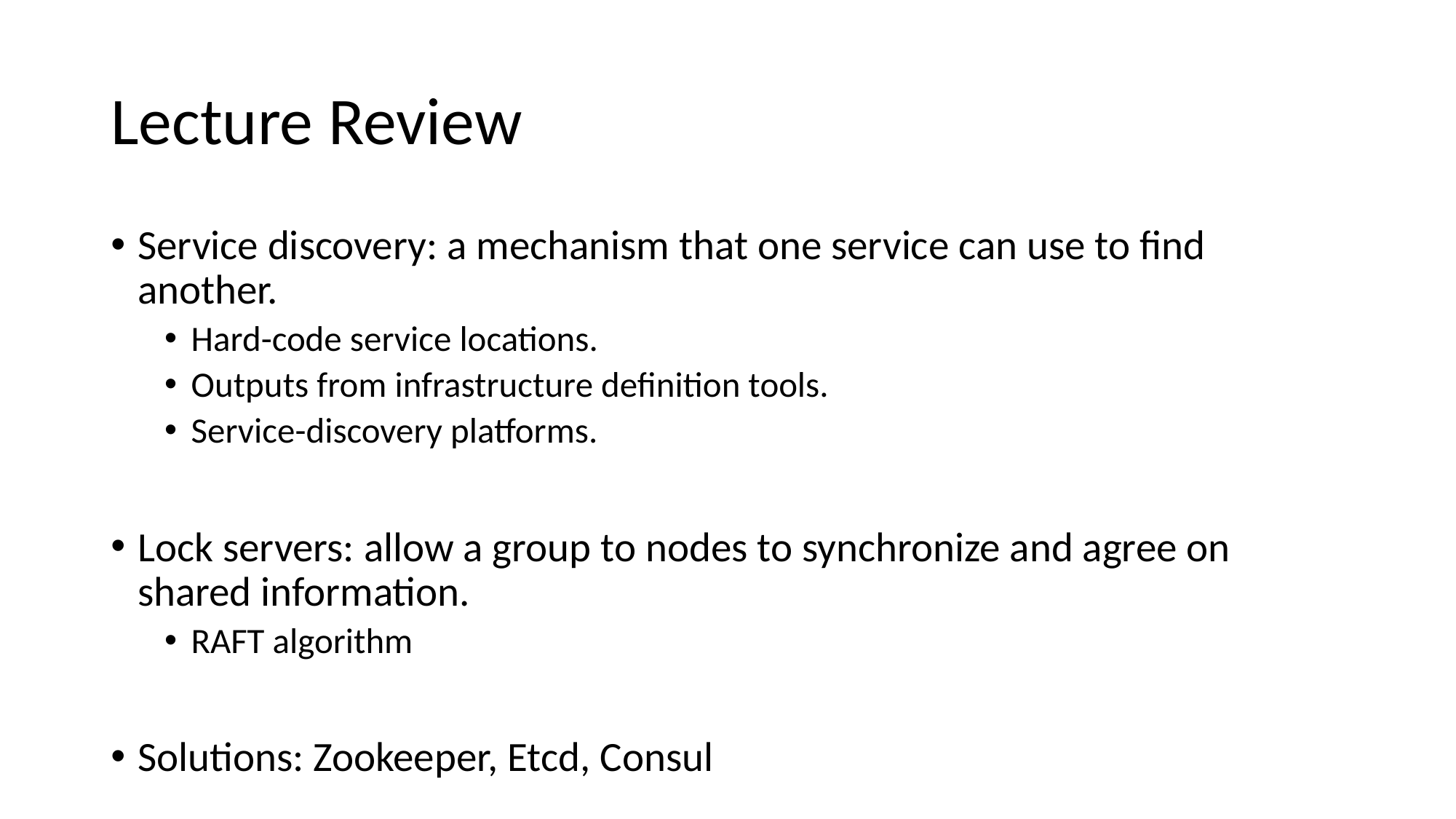

# Lecture Review
Service discovery: a mechanism that one service can use to find another.
Hard-code service locations.
Outputs from infrastructure definition tools.
Service-discovery platforms.

Lock servers: allow a group to nodes to synchronize and agree on shared information.
RAFT algorithm

Solutions: Zookeeper, Etcd, Consul